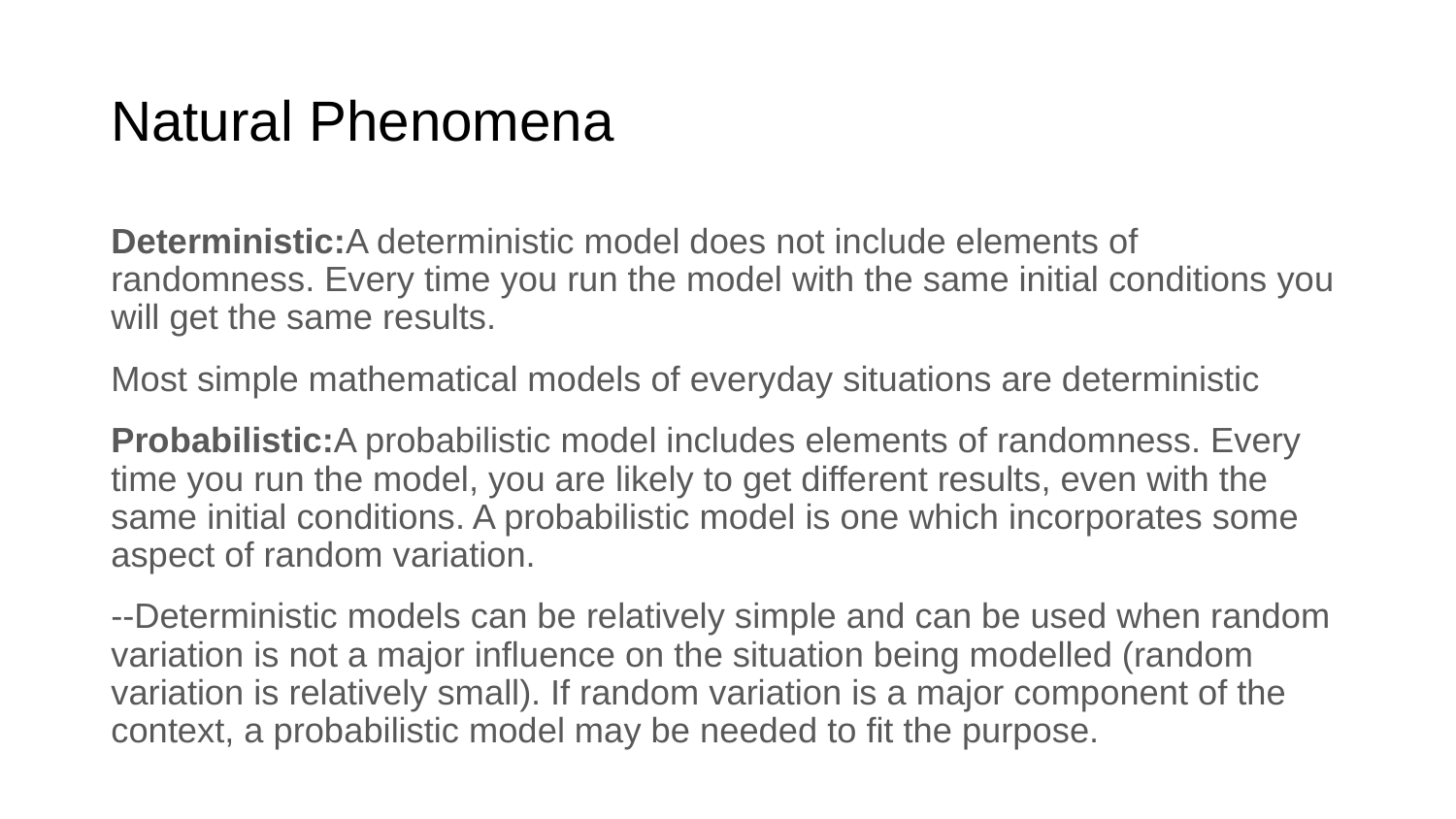

# Natural Phenomena
Deterministic:A deterministic model does not include elements of randomness. Every time you run the model with the same initial conditions you will get the same results.
Most simple mathematical models of everyday situations are deterministic
Probabilistic:A probabilistic model includes elements of randomness. Every time you run the model, you are likely to get different results, even with the same initial conditions. A probabilistic model is one which incorporates some aspect of random variation.
--Deterministic models can be relatively simple and can be used when random variation is not a major influence on the situation being modelled (random variation is relatively small). If random variation is a major component of the context, a probabilistic model may be needed to fit the purpose.